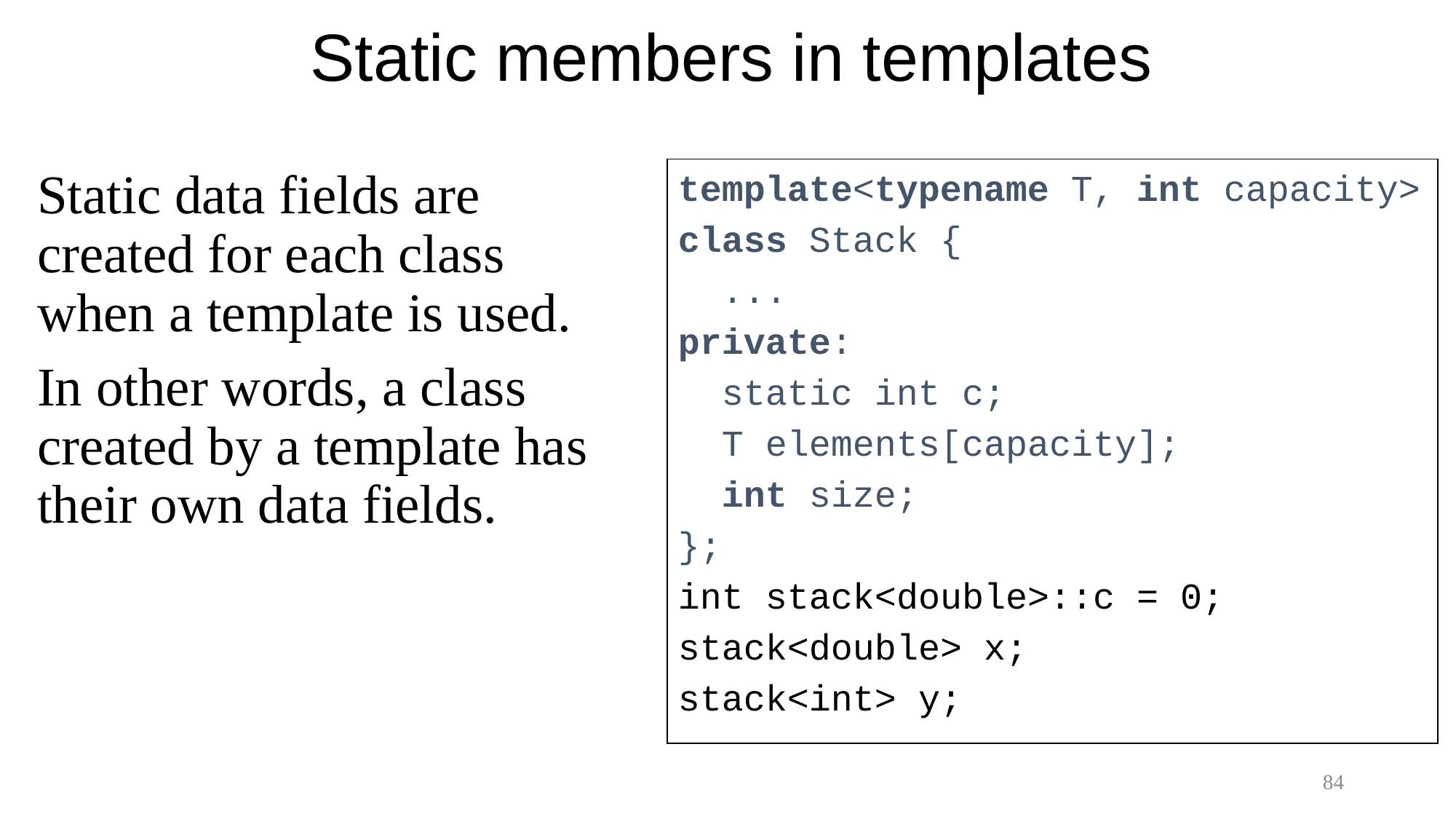

# Static members in templates
template<typename T, int capacity>
class Stack {
  ...
private:
  static int c;
  T elements[capacity];
  int size;
};
int stack<double>::c = 0;
stack<double> x;
stack<int> y;

Static data fields are created for each class when a template is used.
In other words, a class created by a template has their own data fields.
84